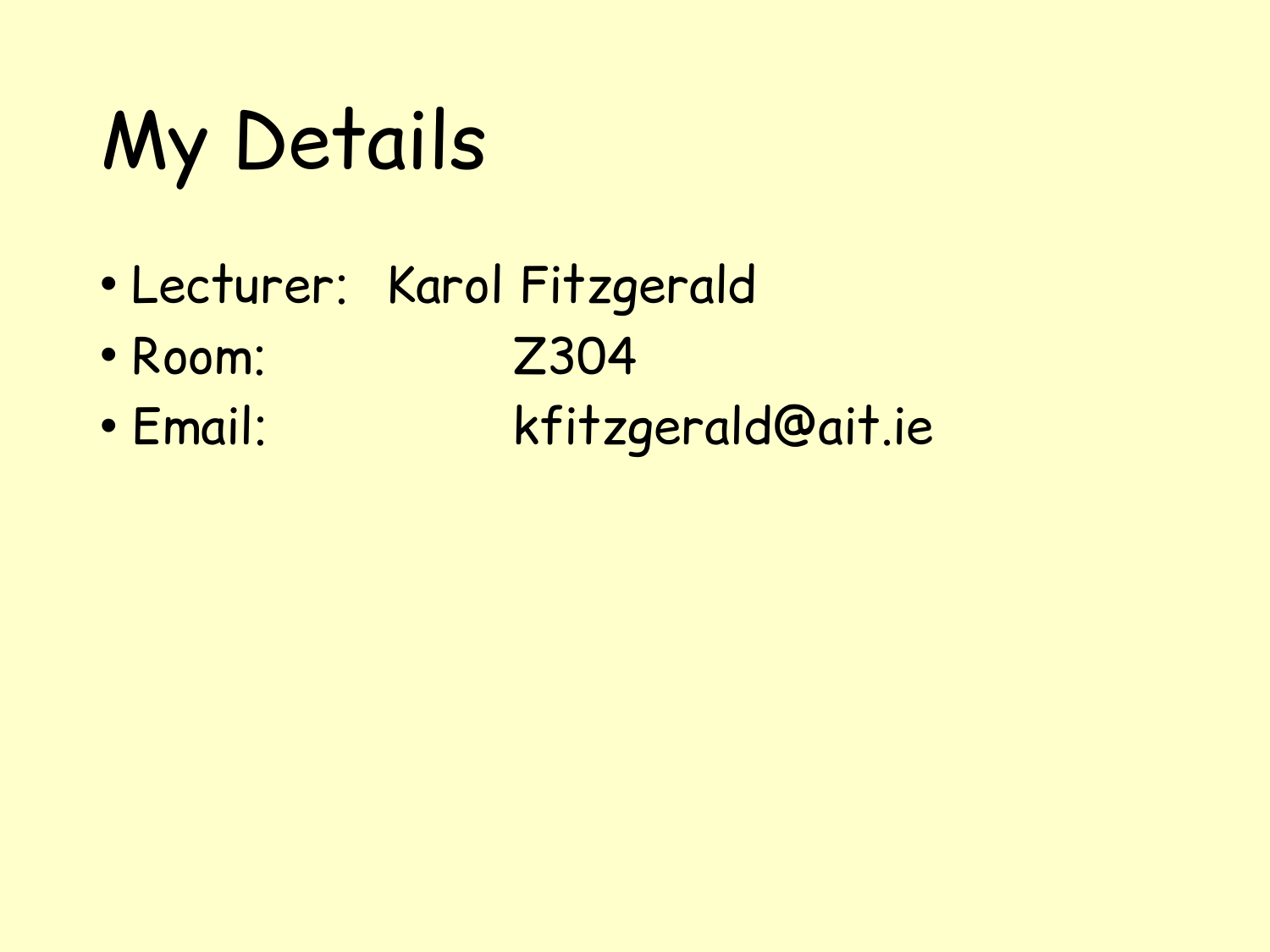

# My Details
Lecturer: 	Karol Fitzgerald
Room: 		Z304
Email: 		kfitzgerald@ait.ie